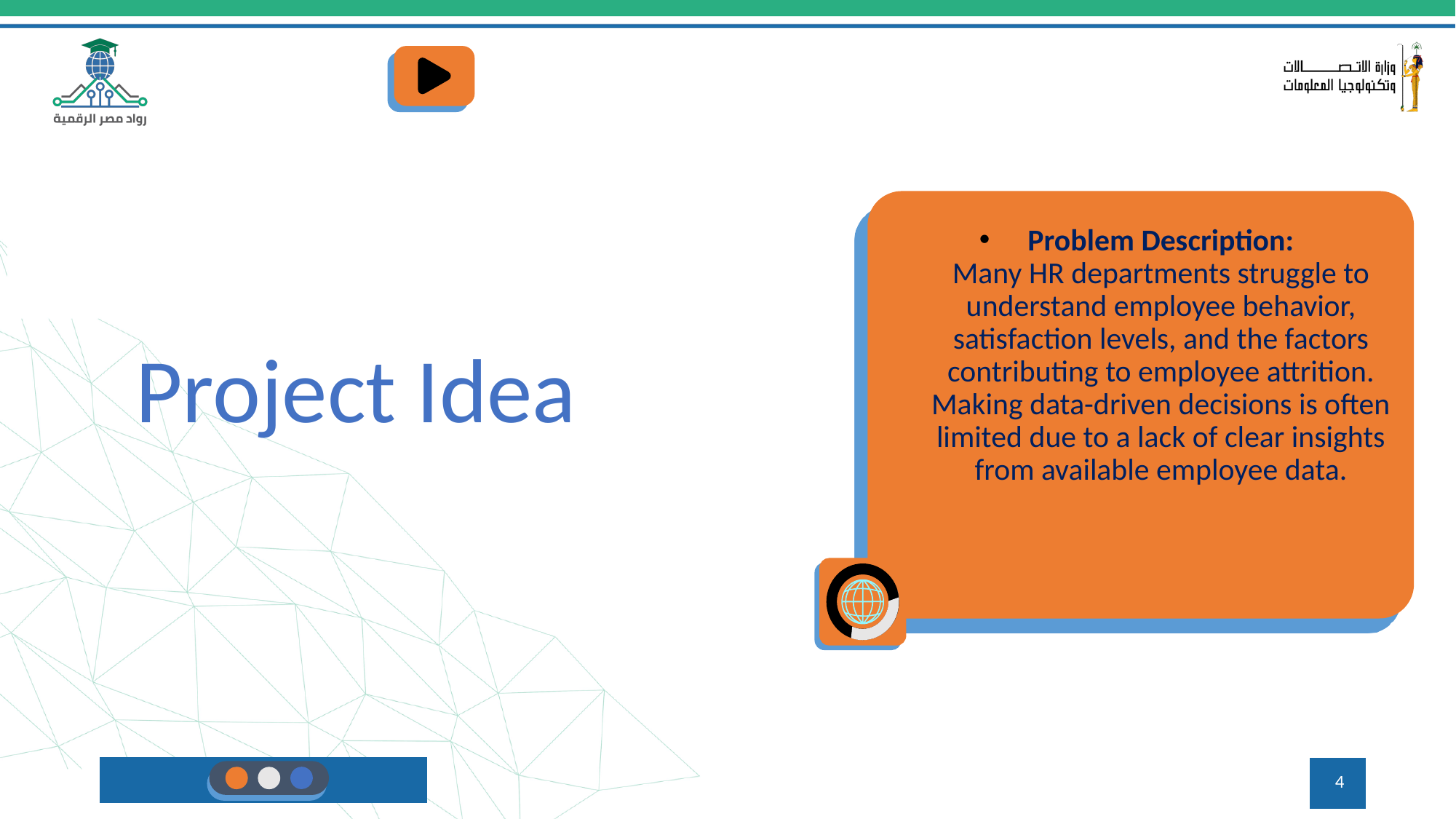

Problem Description:
Many HR departments struggle to understand employee behavior, satisfaction levels, and the factors contributing to employee attrition. Making data-driven decisions is often limited due to a lack of clear insights from available employee data.

# Project Idea

4